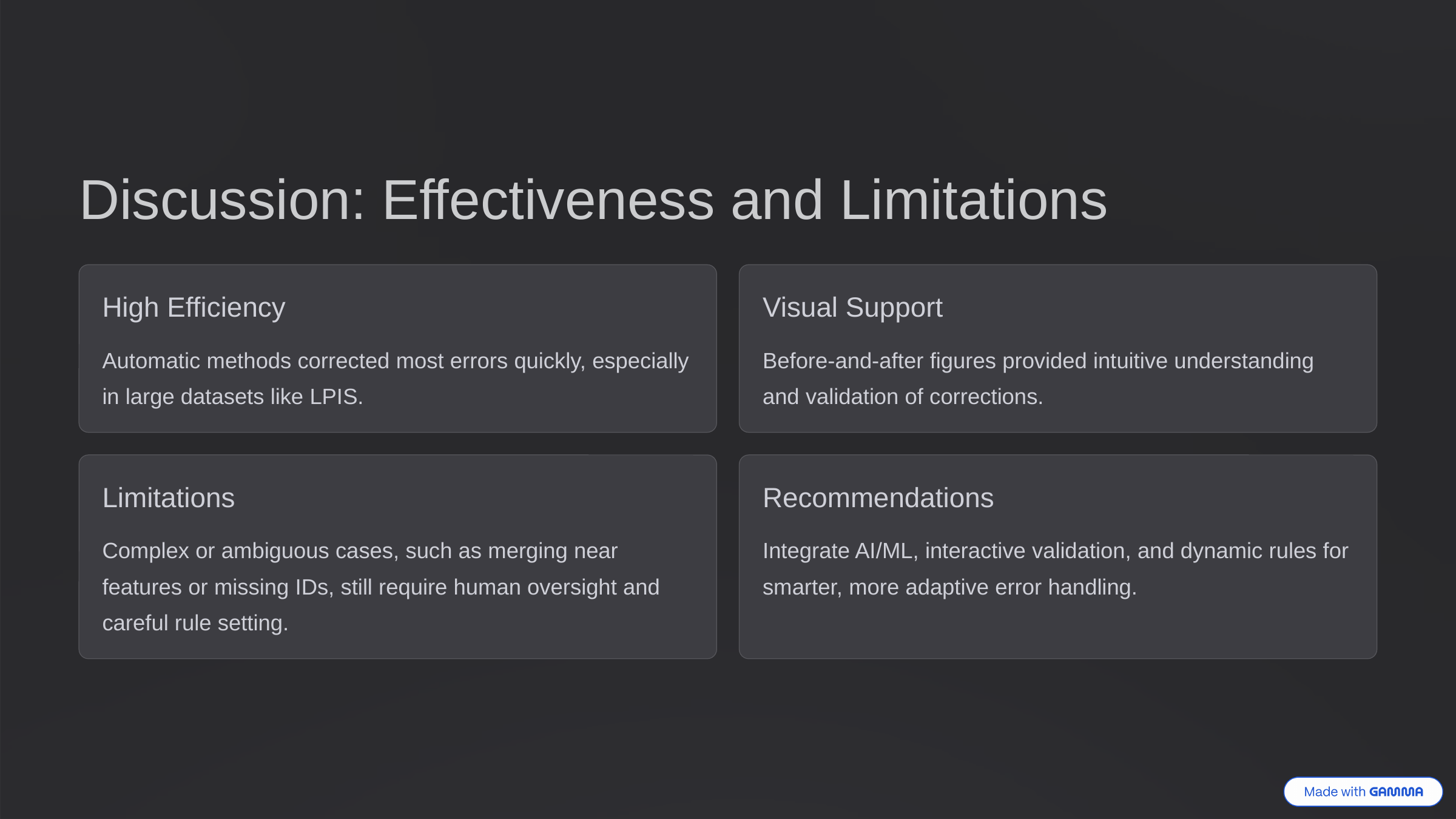

Discussion: Effectiveness and Limitations

High Efficiency
Visual Support
Automatic methods corrected most errors quickly, especially in large datasets like LPIS.
Before-and-after figures provided intuitive understanding and validation of corrections.

Limitations
Recommendations
Complex or ambiguous cases, such as merging near features or missing IDs, still require human oversight and careful rule setting.
Integrate AI/ML, interactive validation, and dynamic rules for smarter, more adaptive error handling.